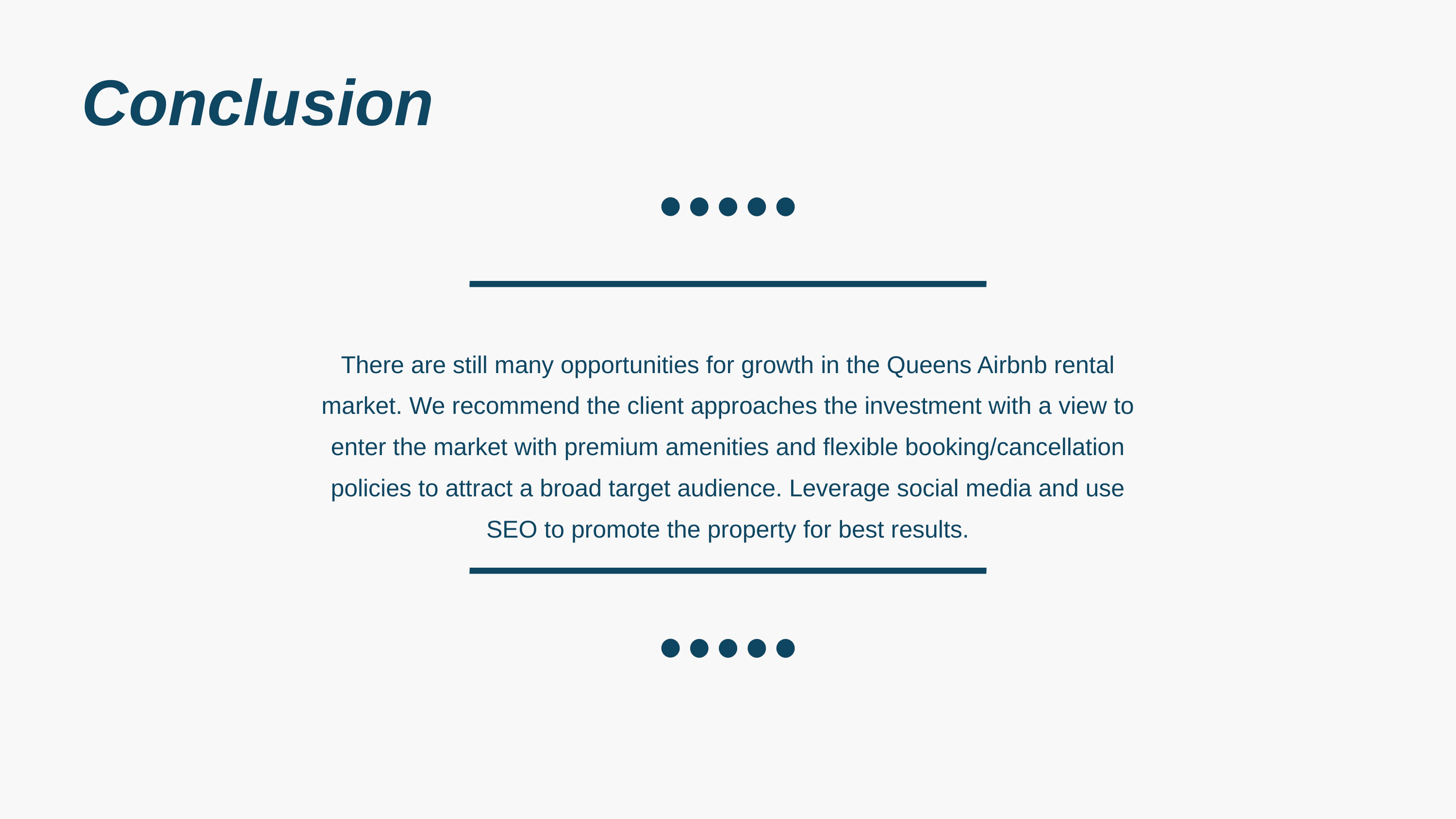

Conclusion

There are still many opportunities for growth in the Queens Airbnb rental market. We recommend the client approaches the investment with a view to enter the market with premium amenities and flexible booking/cancellation policies to attract a broad target audience. Leverage social media and use SEO to promote the property for best results.